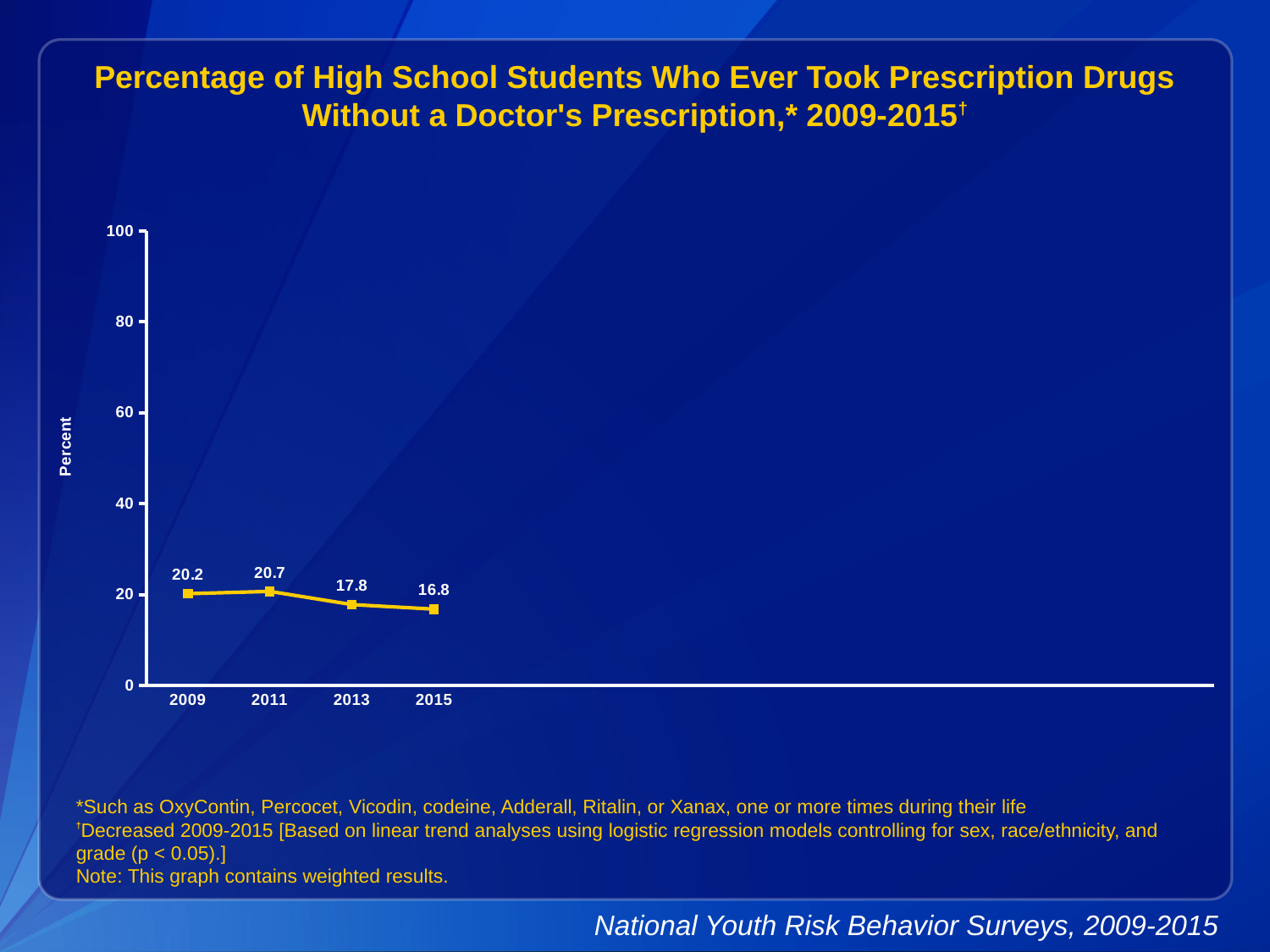

Percentage of High School Students Who Ever Took Prescription Drugs Without a Doctor's Prescription,* 2009-2015†

### Chart

| Category | Series 1 |
|---|---|
| 2009 | 20.2 |
| 2011 | 20.7 |
| 2013 | 17.8 |
| 2015 | 16.8 |
|  | None |
|  | None |
|  | None |
|  | None |
|  | None |
|  | None |
|  | None |
|  | None |
|  | None |
*Such as OxyContin, Percocet, Vicodin, codeine, Adderall, Ritalin, or Xanax, one or more times during their life
†Decreased 2009-2015 [Based on linear trend analyses using logistic regression models controlling for sex, race/ethnicity, and grade (p < 0.05).]
Note: This graph contains weighted results.
National Youth Risk Behavior Surveys, 2009-2015